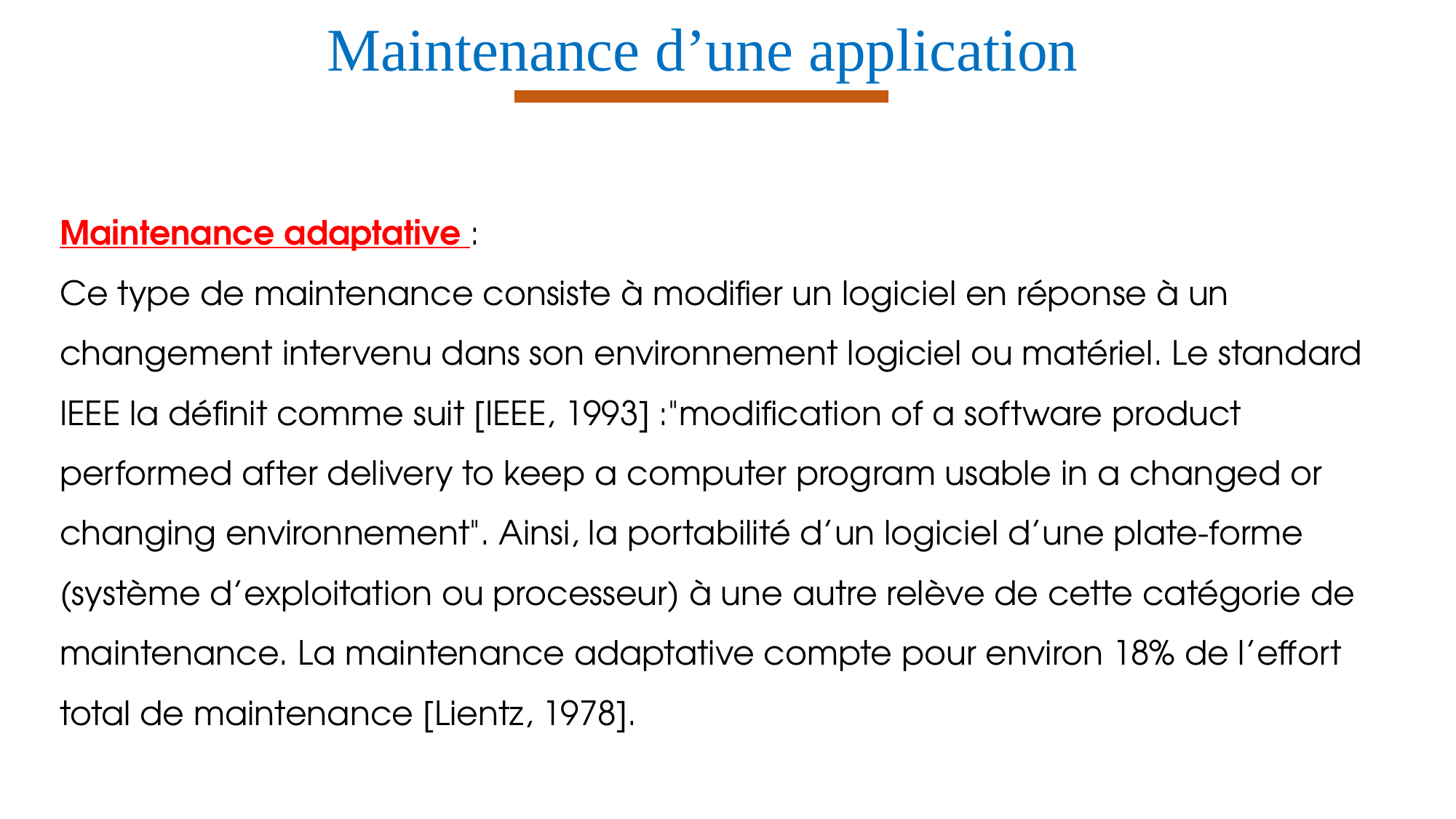

Maintenance d’une application
Maintenance adaptative :
Ce type de maintenance consiste à modifier un logiciel en réponse à un changement intervenu dans son environnement logiciel ou matériel. Le standard IEEE la définit comme suit [IEEE, 1993] :"modification of a software product performed after delivery to keep a computer program usable in a changed or changing environnement". Ainsi, la portabilité d’un logiciel d’une plate-forme (système d’exploitation ou processeur) à une autre relève de cette catégorie de maintenance. La maintenance adaptative compte pour environ 18% de l’effort total de maintenance [Lientz, 1978].